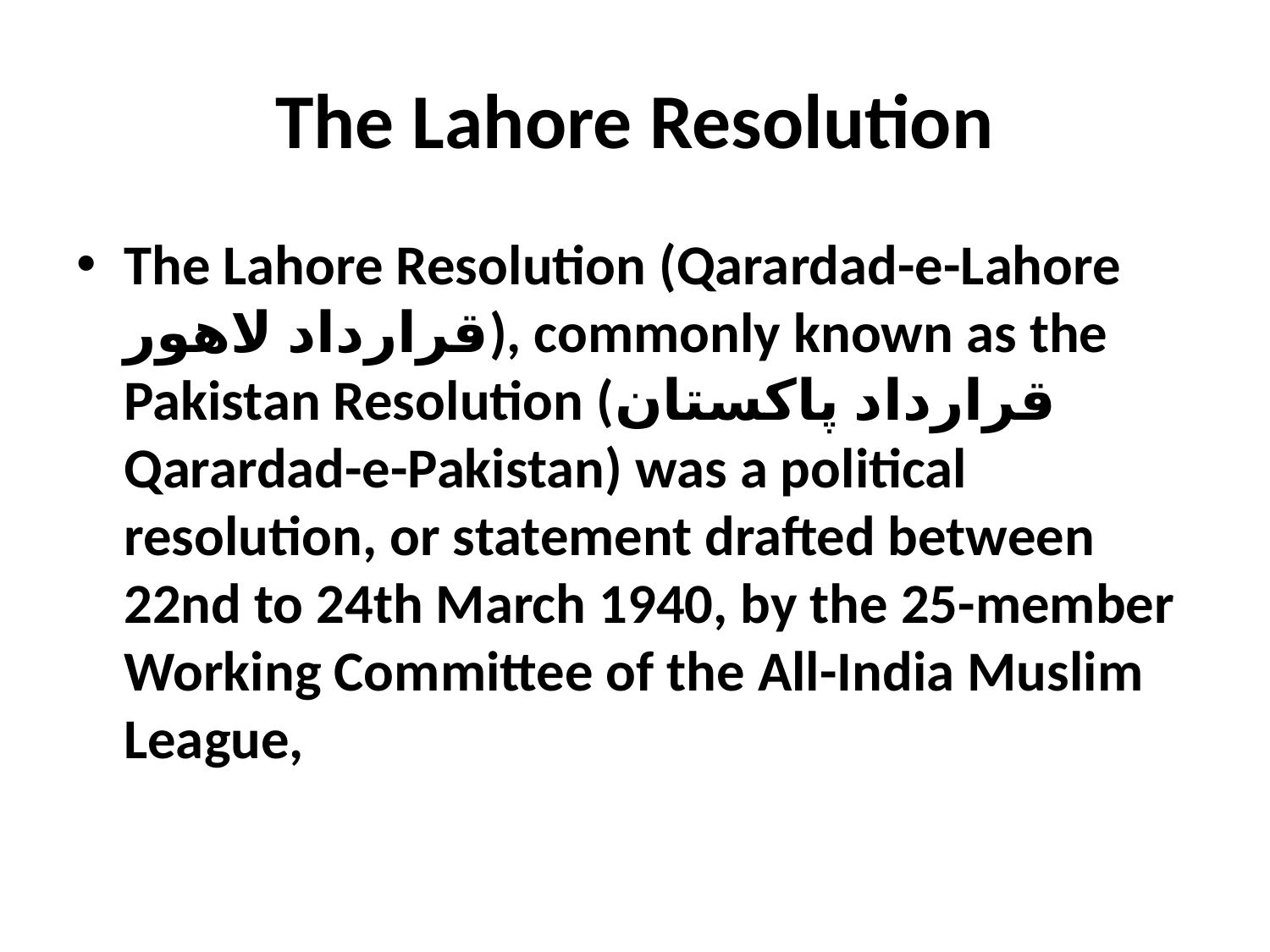

# The Lahore Resolution
The Lahore Resolution (Qarardad-e-Lahore قرارداد لاھور), commonly known as the Pakistan Resolution (قرارداد پاکستان  Qarardad-e-Pakistan) was a political resolution, or statement drafted between 22nd to 24th March 1940, by the 25-member Working Committee of the All-India Muslim League,